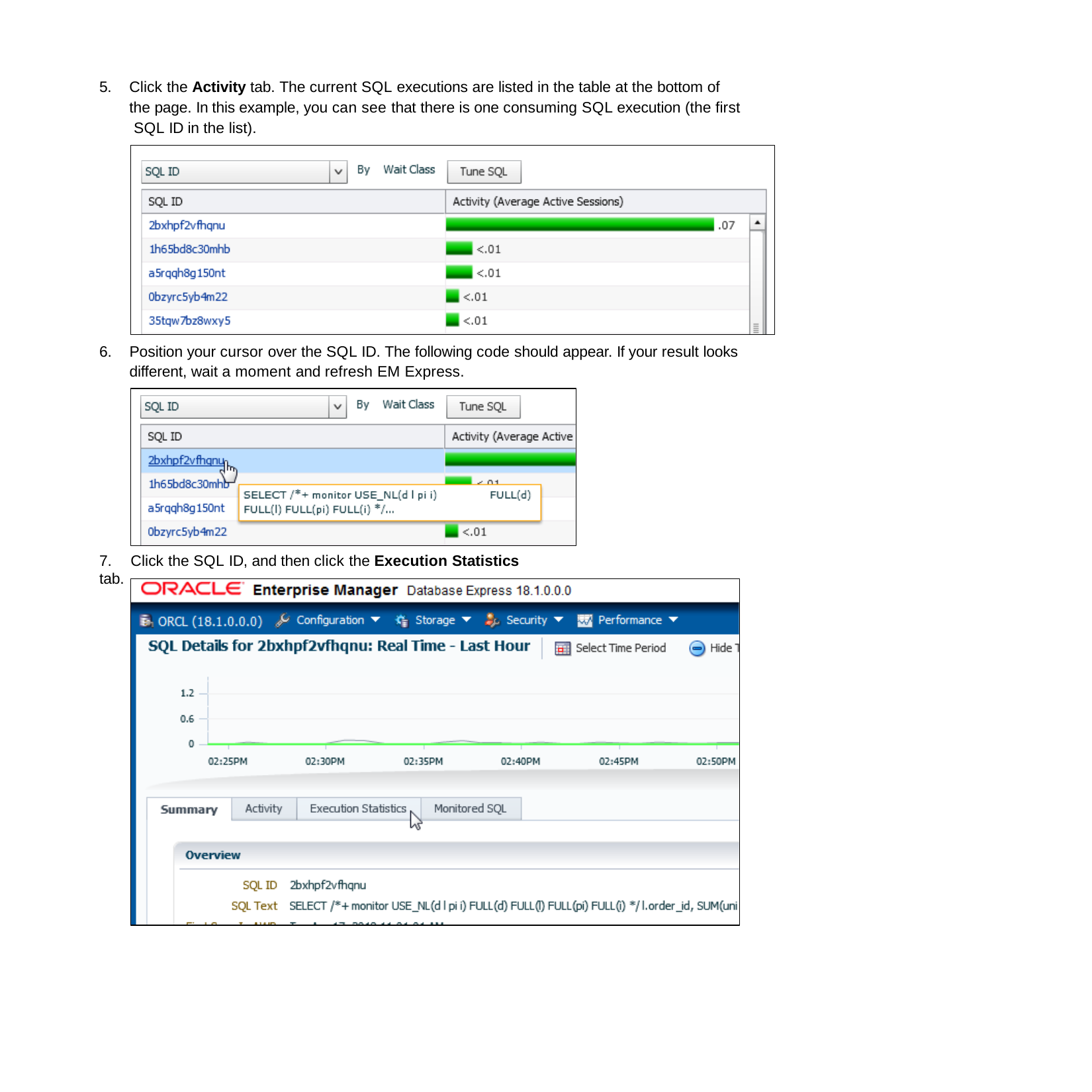

5.	Click the Activity tab. The current SQL executions are listed in the table at the bottom of  the page. In this example, you can see that there is one consuming SQL execution (the first  SQL ID in the list).

6.	Position your cursor over the SQL ID. The following code should appear. If your result looks  different, wait a moment and refresh EM Express.

7.	Click the SQL ID, and then click the Execution Statistics tab.